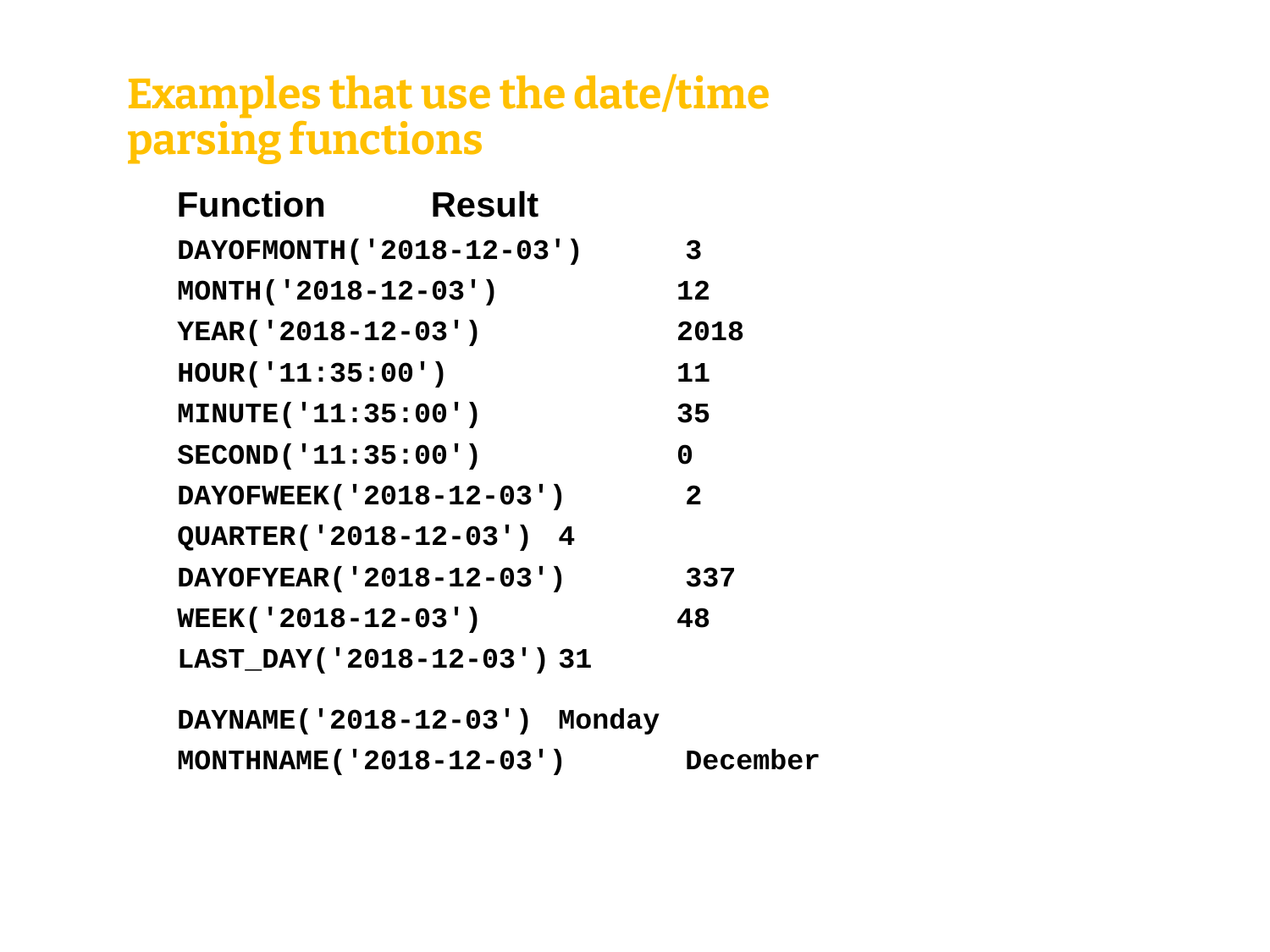

# Examples that use the date/time parsing functions
Function	Result
DAYOFMONTH('2018-12-03')	3
MONTH('2018-12-03')	       12
YEAR('2018-12-03')	       2018
HOUR('11:35:00')	       11
MINUTE('11:35:00')	       35
SECOND('11:35:00')	       0
DAYOFWEEK('2018-12-03')	2
QUARTER('2018-12-03')	4
DAYOFYEAR('2018-12-03')	337
WEEK('2018-12-03')	       48
LAST_DAY('2018-12-03')	31

DAYNAME('2018-12-03')	Monday
MONTHNAME('2018-12-03')	December